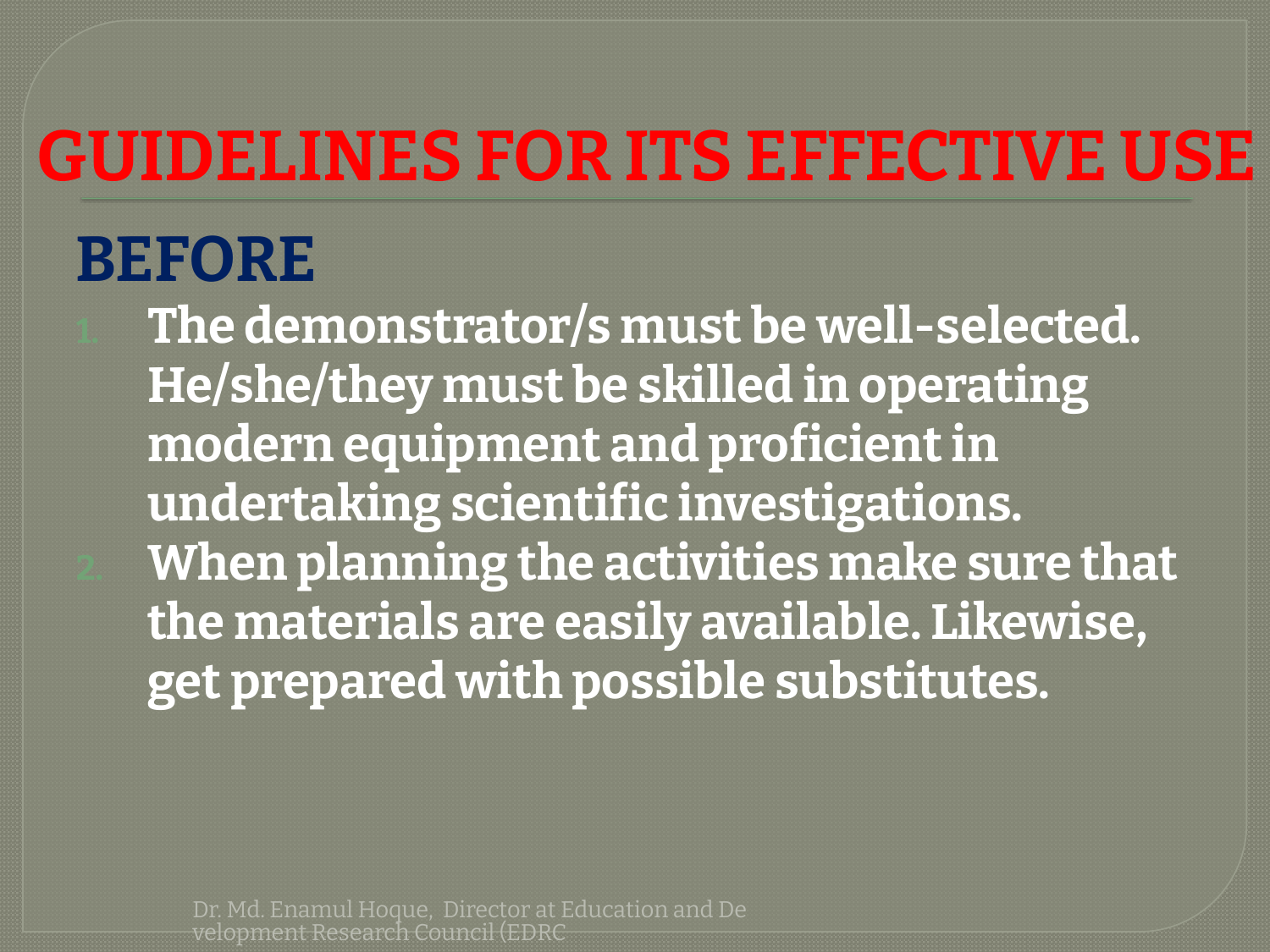

# GUIDELINES FOR ITS EFFECTIVE USE
BEFORE
The demonstrator/s must be well-selected. He/she/they must be skilled in operating modern equipment and proficient in undertaking scientific investigations.
When planning the activities make sure that the materials are easily available. Likewise, get prepared with possible substitutes.
Dr. Md. Enamul Hoque,  Director at Education and Development Research Council (EDRC